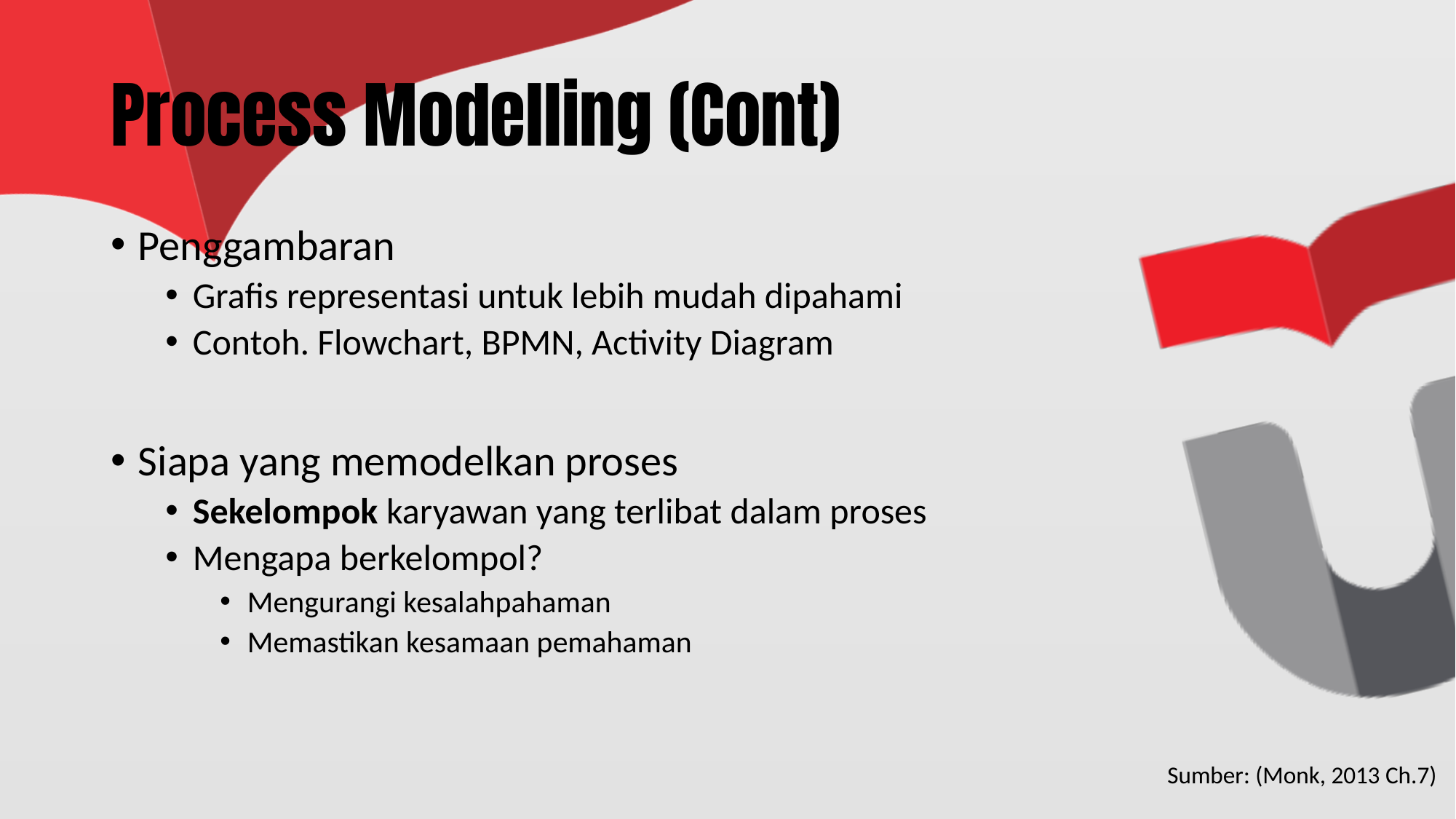

# Process Modelling (Cont)
Penggambaran
Grafis representasi untuk lebih mudah dipahami
Contoh. Flowchart, BPMN, Activity Diagram

Siapa yang memodelkan proses
Sekelompok karyawan yang terlibat dalam proses
Mengapa berkelompol?
Mengurangi kesalahpahaman
Memastikan kesamaan pemahaman

Sumber: (Monk, 2013 Ch.7)